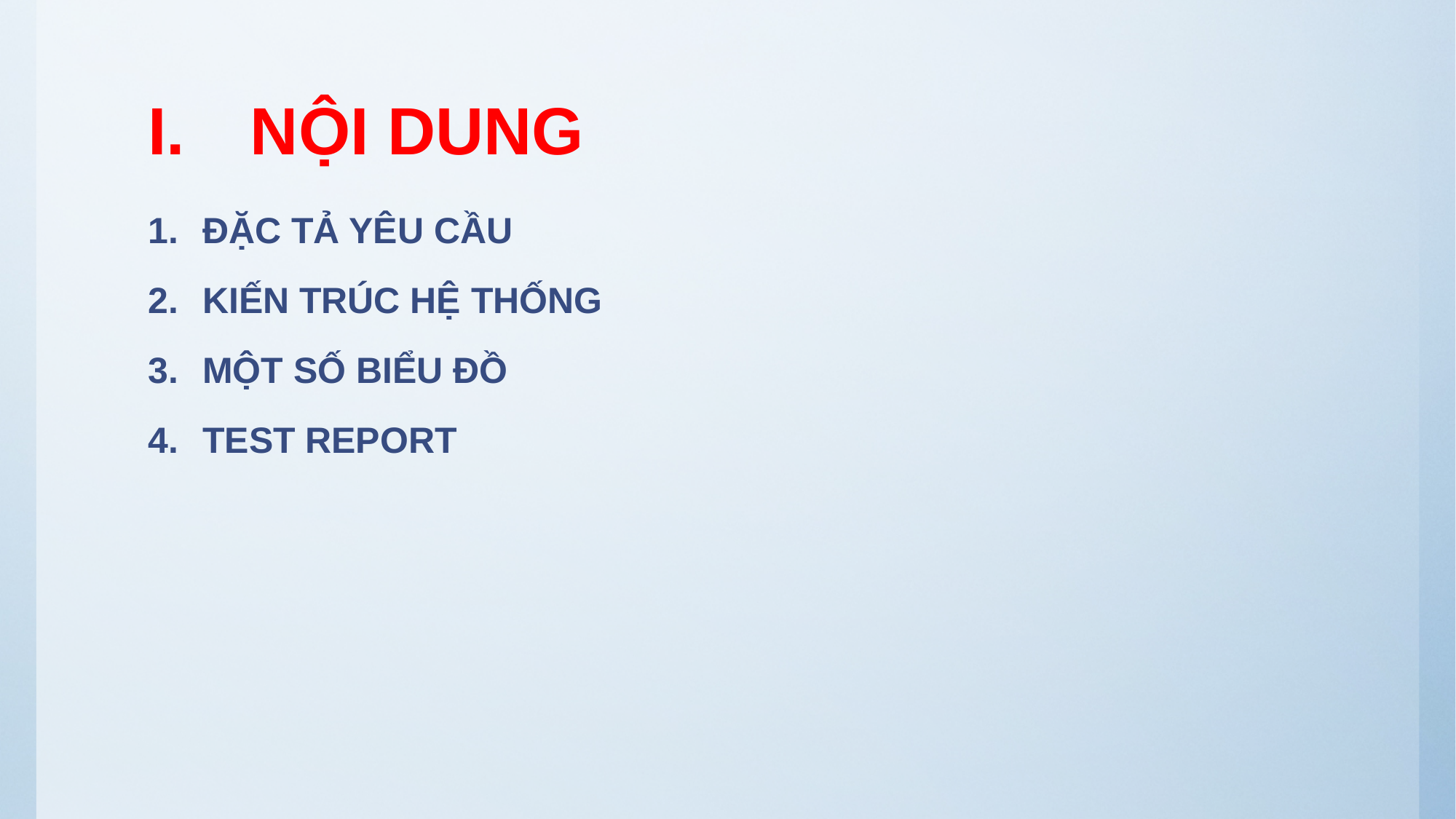

# NỘI DUNG
ĐẶC TẢ YÊU CẦU
KIẾN TRÚC HỆ THỐNG
MỘT SỐ BIỂU ĐỒ
TEST REPORT